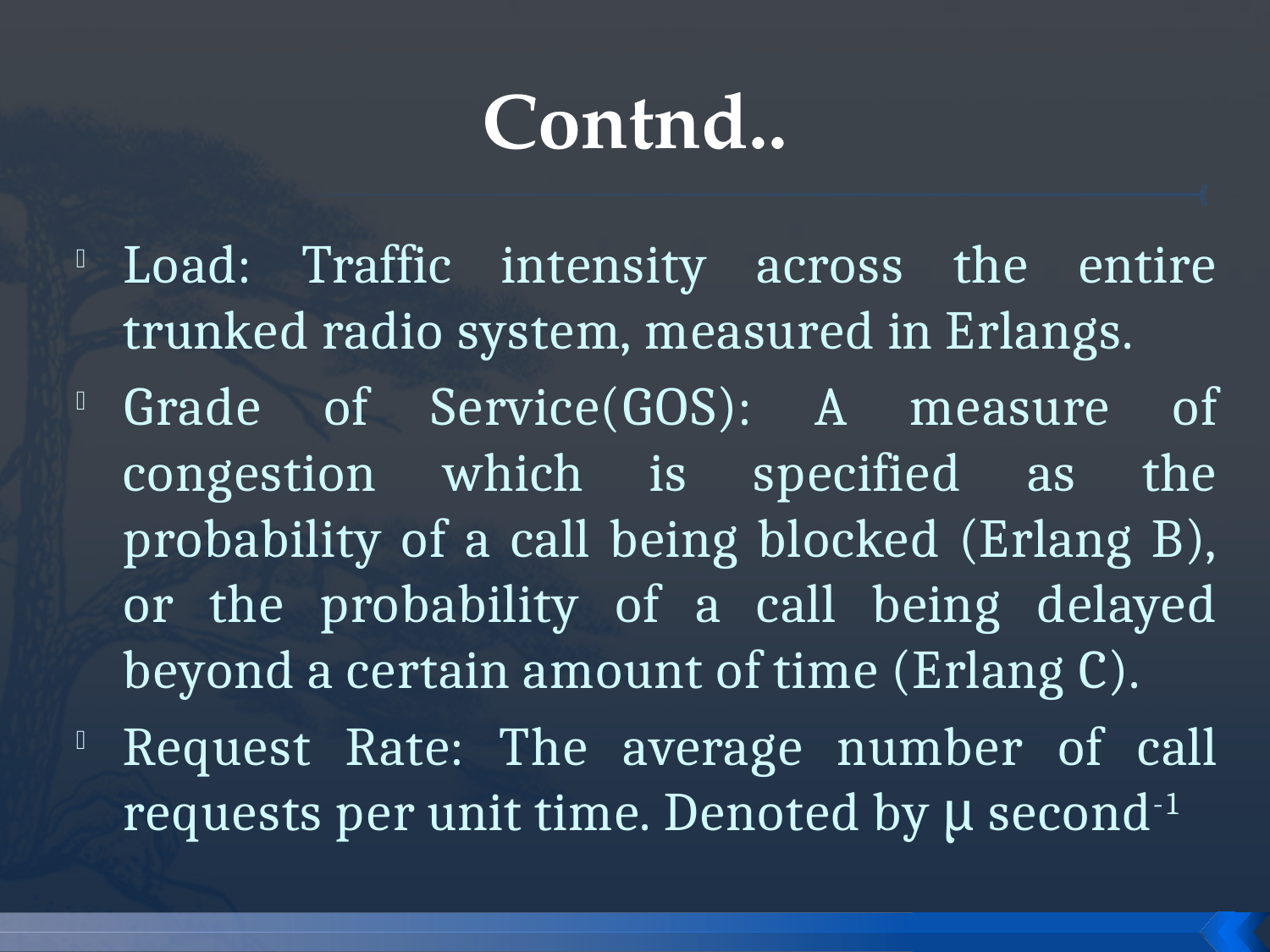

# Contnd..
Load: Traffic intensity across the entire trunked radio system, measured in Erlangs.
Grade of Service(GOS): A measure of congestion which is specified as the probability of a call being blocked (Erlang B), or the probability of a call being delayed beyond a certain amount of time (Erlang C).
Request Rate: The average number of call requests per unit time. Denoted by μ second-1